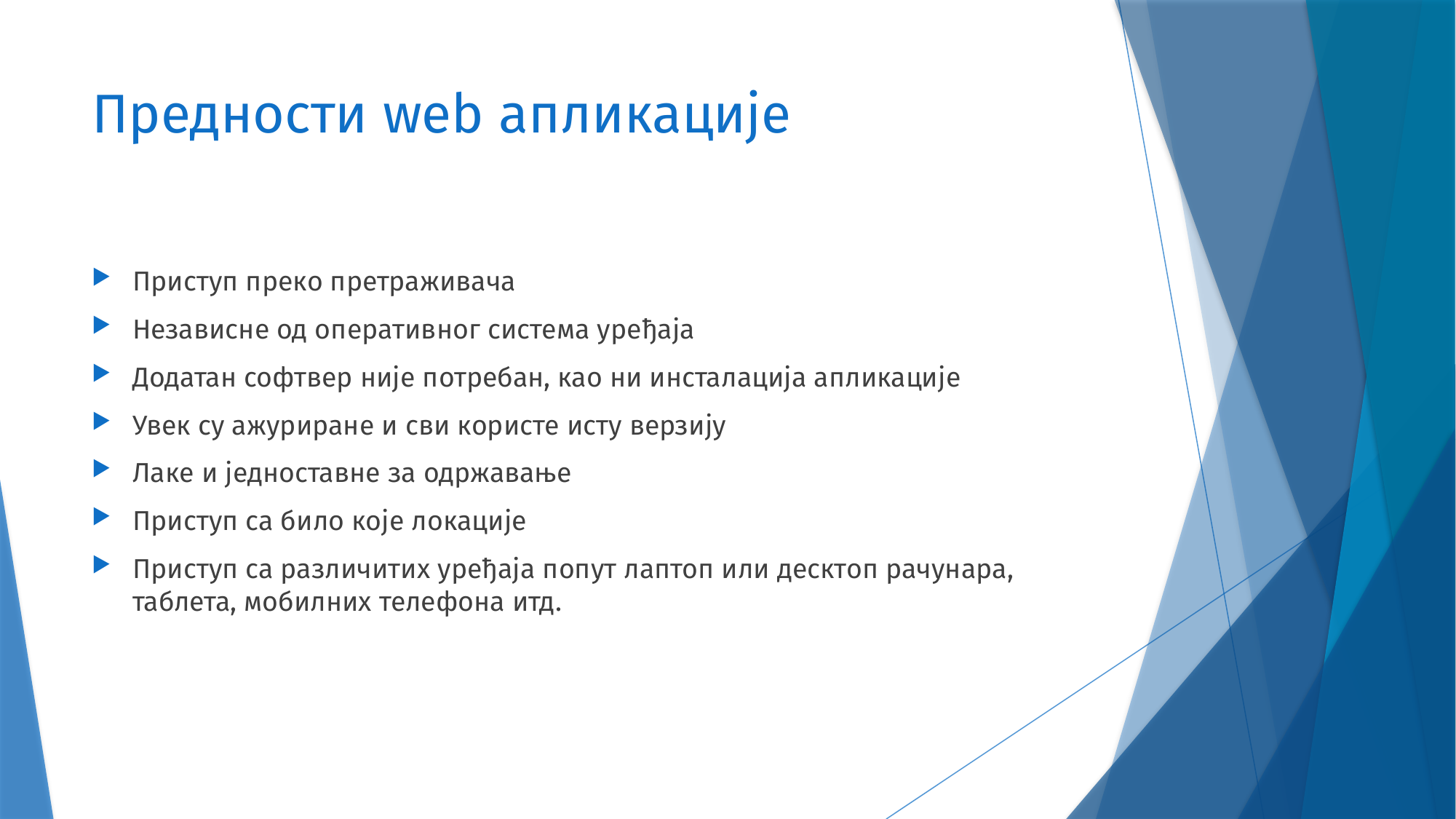

# Предности web апликације
Приступ преко претраживача
Независне од оперативног система уређаја
Додатан софтвер није потребан, као ни инсталација апликације
Увек су ажуриране и сви користе исту верзију
Лаке и једноставне за одржавање
Приступ са било које локације
Приступ са различитих уређаја попут лаптоп или десктоп рачунара, таблета, мобилних телефона итд.